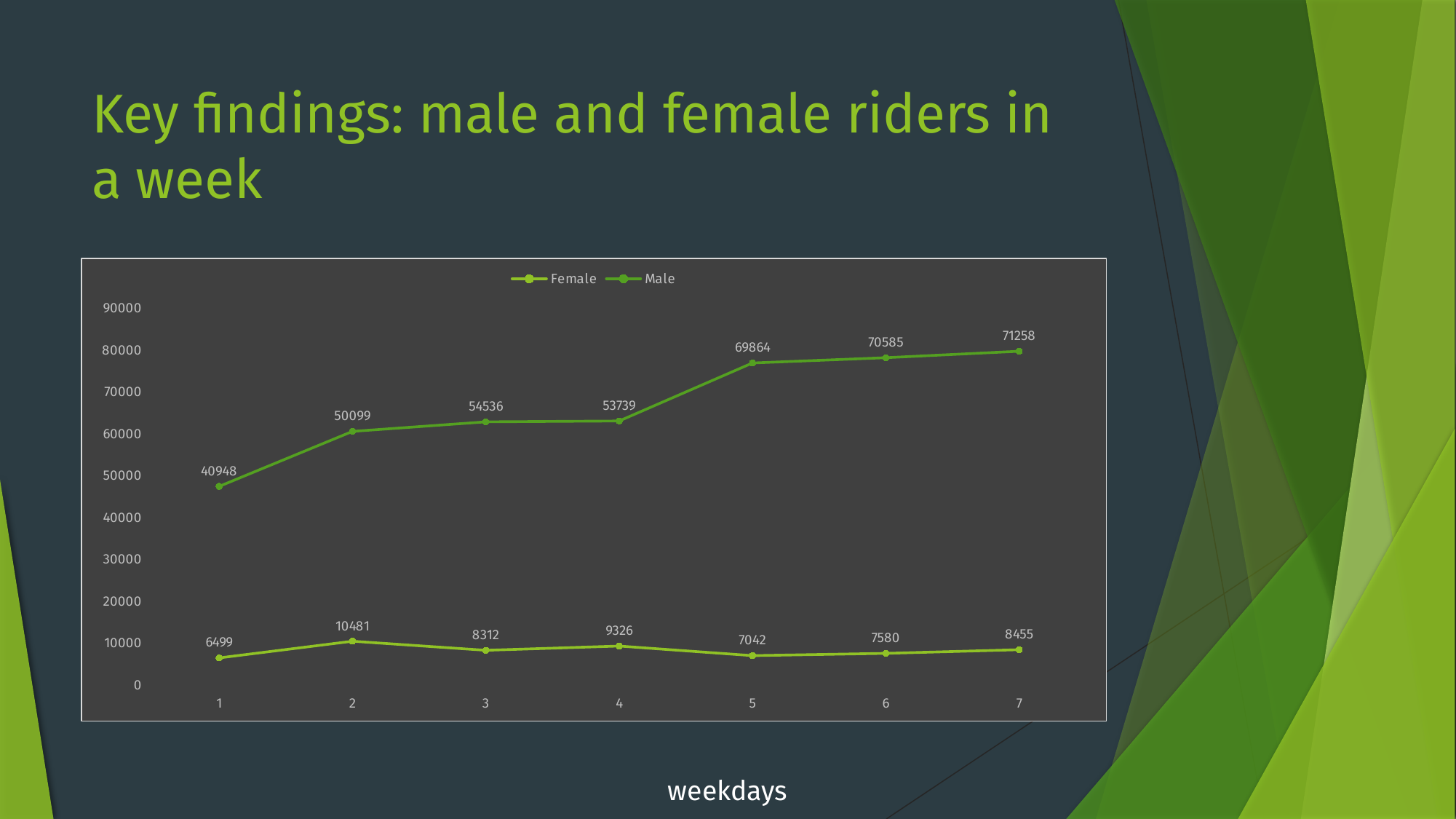

# Key findings: male and female riders in a week

### Chart

| Category | Female | Male |
|---|---|---|
| 1 | 6499.0 | 40948.0 |
| 2 | 10481.0 | 50099.0 |
| 3 | 8312.0 | 54536.0 |
| 4 | 9326.0 | 53739.0 |
| 5 | 7042.0 | 69864.0 |
| 6 | 7580.0 | 70585.0 |
| 7 | 8455.0 | 71258.0 |
weekdays